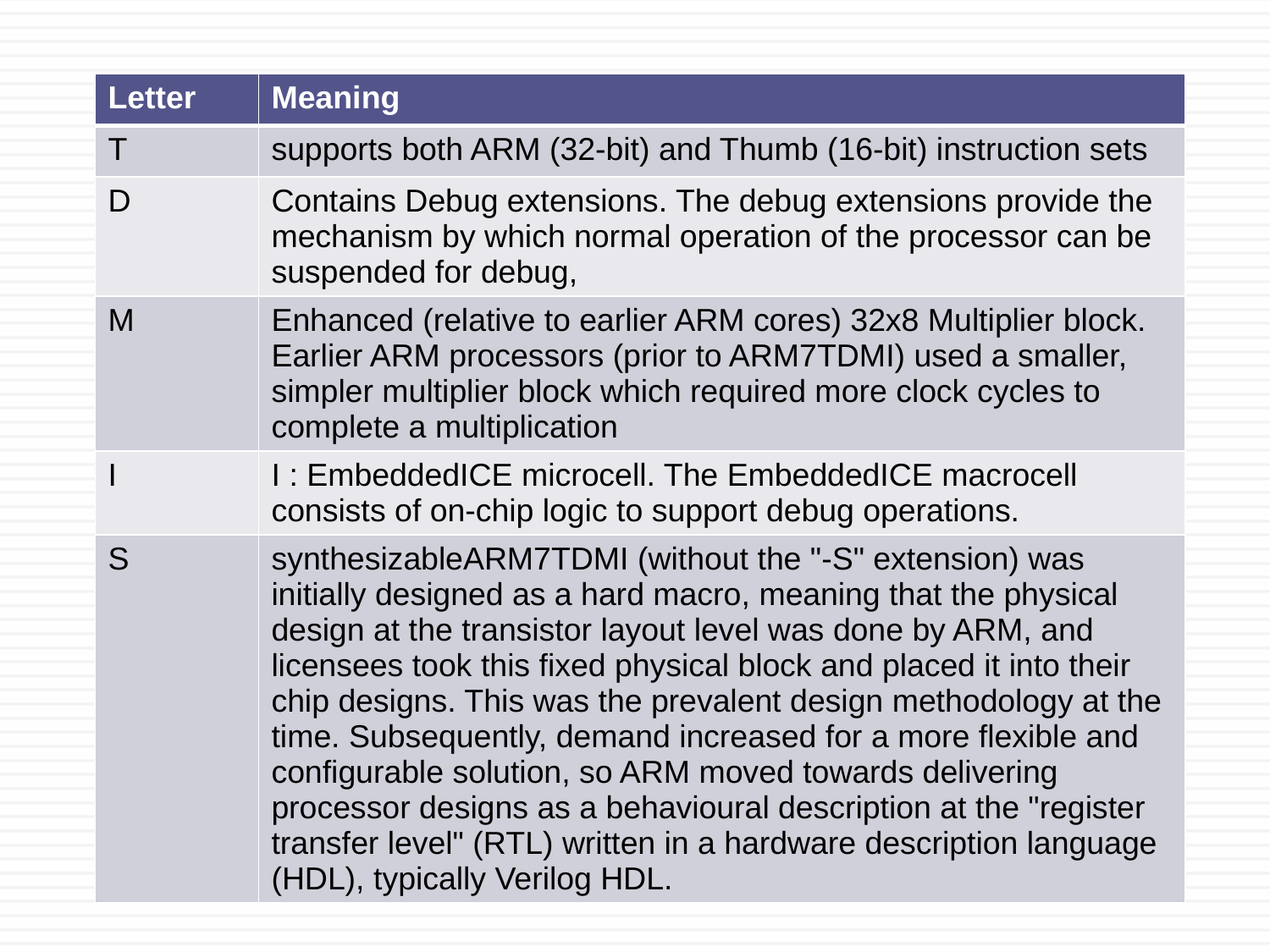

| Letter | Meaning |
| --- | --- |
| T | supports both ARM (32-bit) and Thumb (16-bit) instruction sets |
| D | Contains Debug extensions. The debug extensions provide the mechanism by which normal operation of the processor can be suspended for debug, |
| M | Enhanced (relative to earlier ARM cores) 32x8 Multiplier block. Earlier ARM processors (prior to ARM7TDMI) used a smaller, simpler multiplier block which required more clock cycles to complete a multiplication |
| I | I : EmbeddedICE microcell. The EmbeddedICE macrocell consists of on-chip logic to support debug operations. |
| S | synthesizableARM7TDMI (without the "-S" extension) was initially designed as a hard macro, meaning that the physical design at the transistor layout level was done by ARM, and licensees took this fixed physical block and placed it into their chip designs. This was the prevalent design methodology at the time. Subsequently, demand increased for a more flexible and configurable solution, so ARM moved towards delivering processor designs as a behavioural description at the "register transfer level" (RTL) written in a hardware description language (HDL), typically Verilog HDL. |